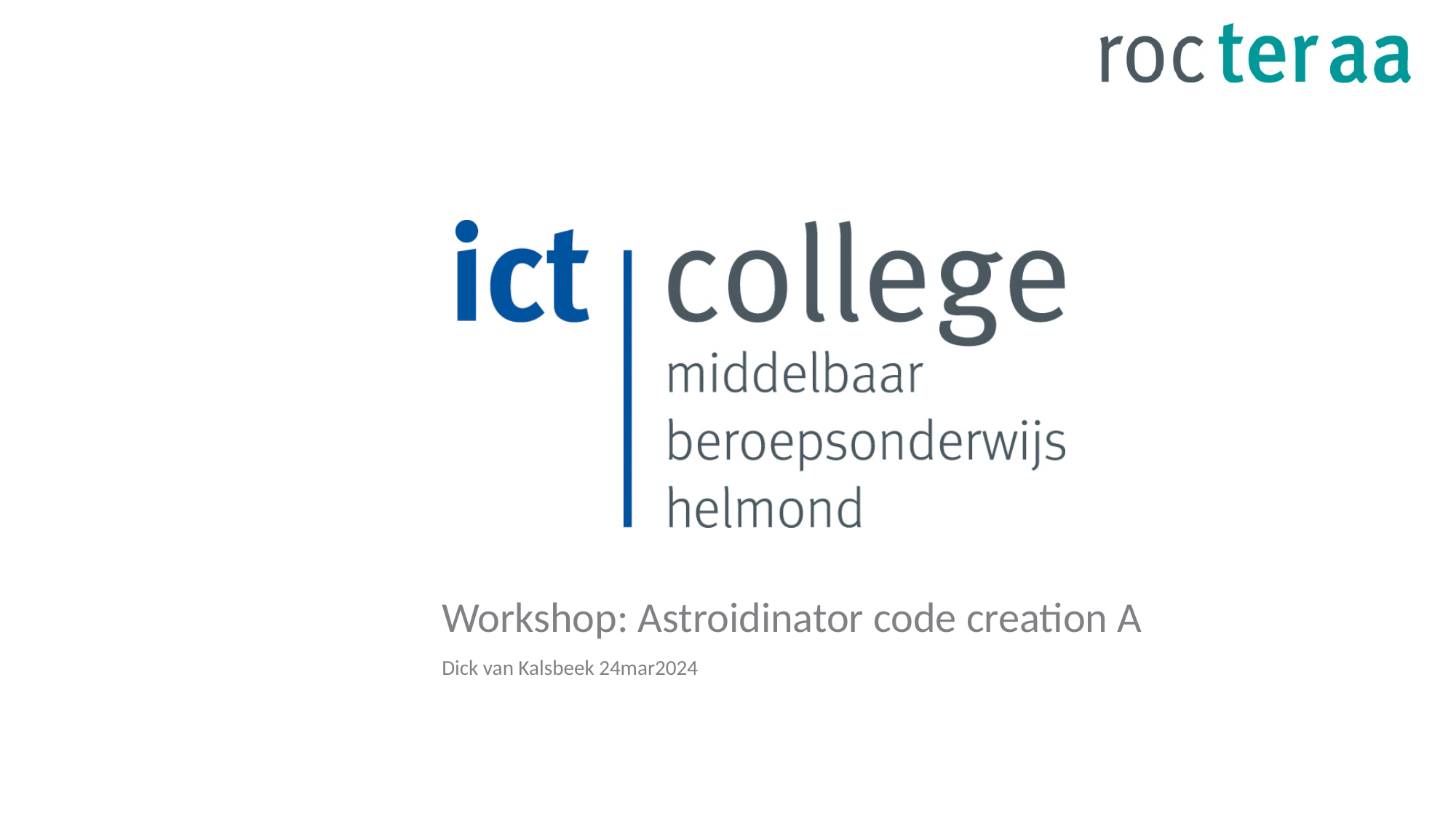

Workshop: Astroidinator code creation A
Dick van Kalsbeek 24mar2024